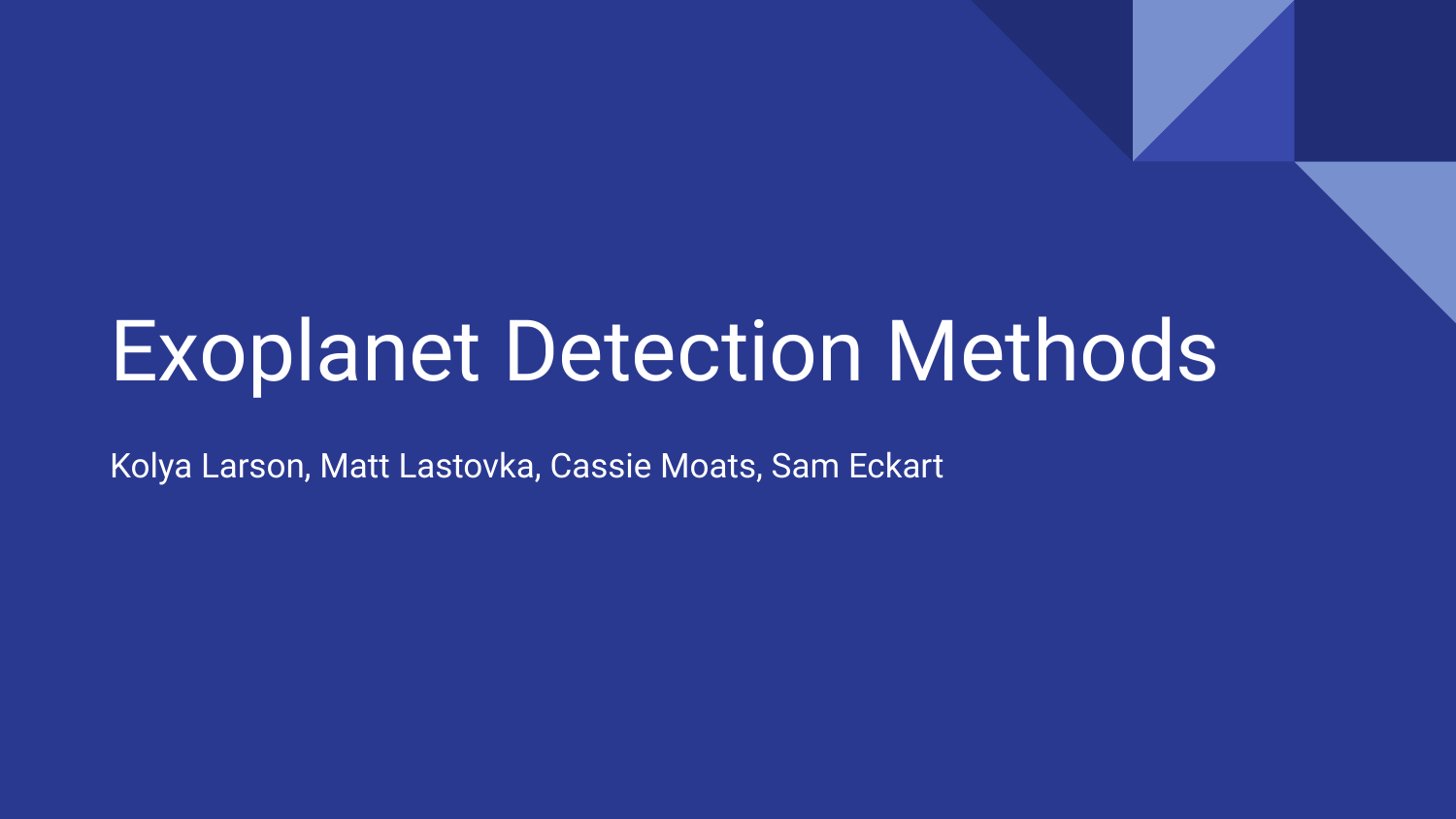

# Exoplanet Detection Methods
Kolya Larson, Matt Lastovka, Cassie Moats, Sam Eckart